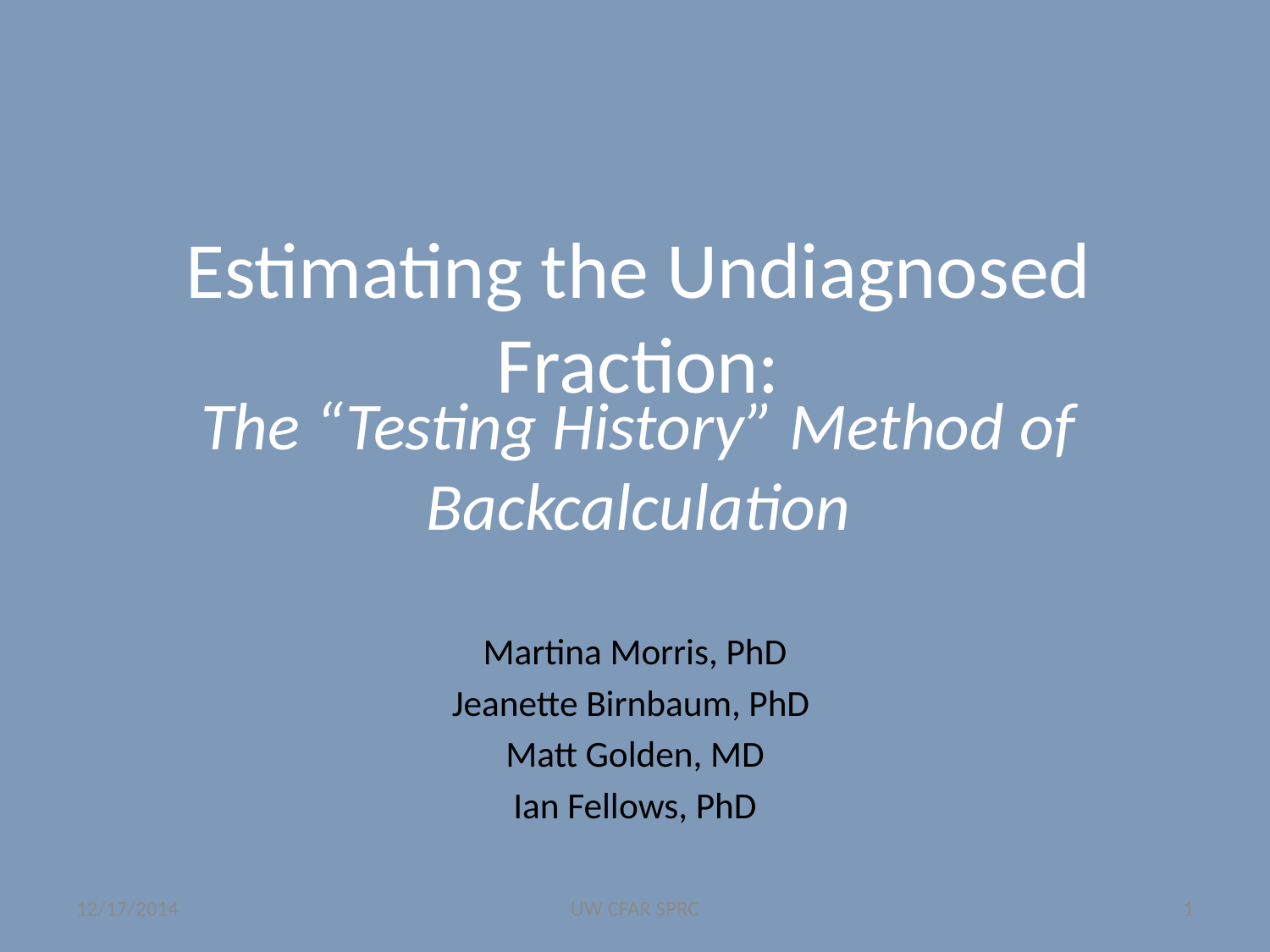

# Estimating the Undiagnosed Fraction:
The “Testing History” Method of Backcalculation
Martina Morris, PhD
Jeanette Birnbaum, PhD
Matt Golden, MD
Ian Fellows, PhD
12/17/2014
UW CFAR SPRC
1